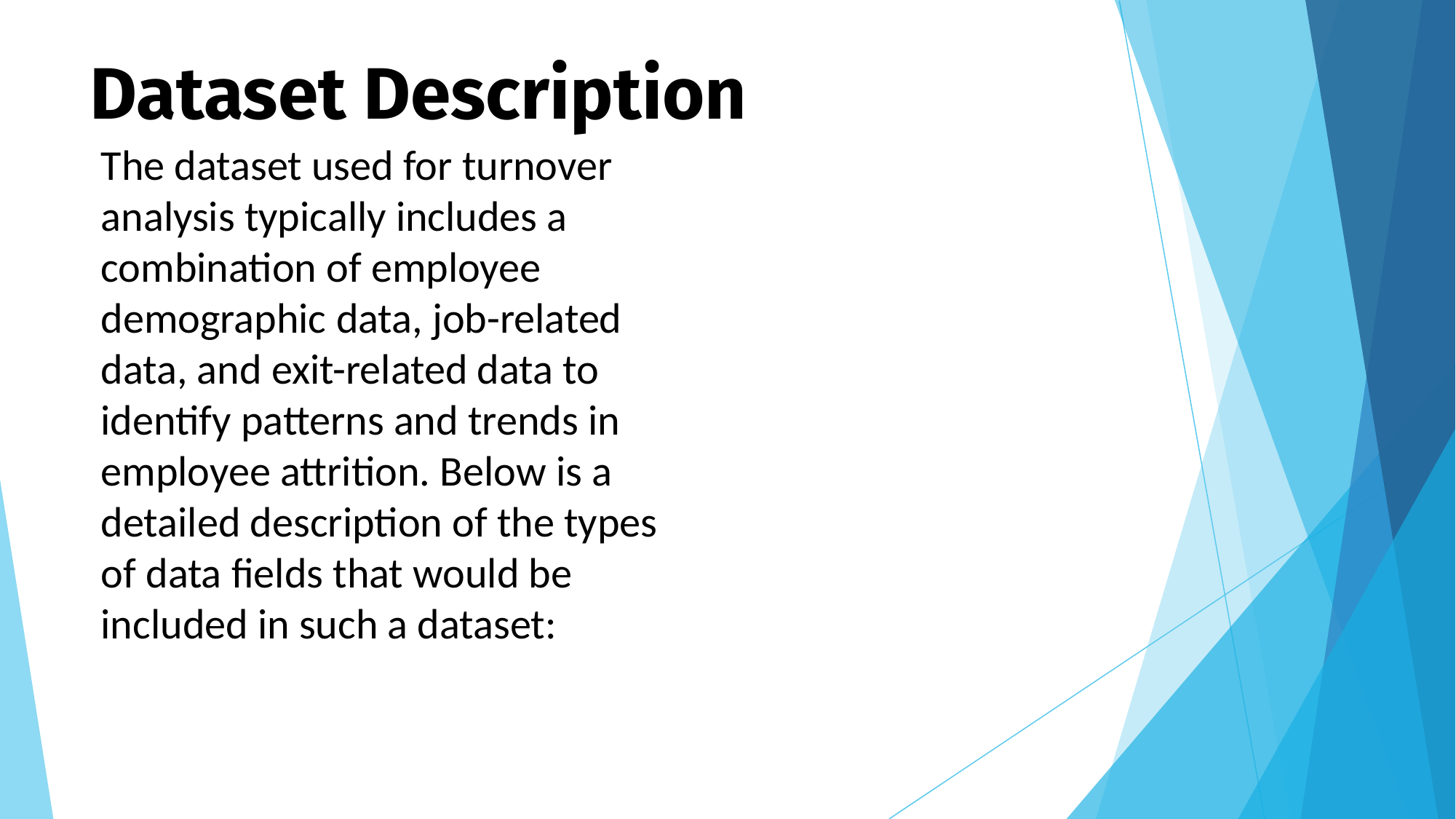

# Dataset Description
The dataset used for turnover analysis typically includes a combination of employee demographic data, job-related data, and exit-related data to identify patterns and trends in employee attrition. Below is a detailed description of the types of data fields that would be included in such a dataset:
### Turnover Analysis Dataset Description

The dataset used for turnover analysis typically includes a combination of **employee demographic data**, **job-related data**, and **exit-related data** to identify patterns and trends in employee attrition. Below is a detailed description of the types of data fields that would be included in such a dataset:

---

### 1. **Employee Demographics:**
   - **Employee ID:** A unique identifier for each employee (numeric or alphanumeric).
   - **Age:** The age of the employee at the time of leaving or as of the current date (numeric).
   - **Gender:** Gender of the employee (categorical: Male, Female, Other).
   - **Marital Status:** Marital status of the employee (categorical: Single, Married, Divorced, etc.).
   - **Education Level:** The highest education level attained by the employee (categorical: High School, Bachelor’s, Master’s, Ph.D.).
   - **Dependents:** Number of dependents an employee has (numeric).

### 2. **Employment Information:**
   - **Hire Date:** The date when the employee was hired (date format).
   - **Termination Date:** The date when the employee left the organization (date format).
   - **Job Role:** The specific role or job title held by the employee (categorical: Sales Executive, Data Analyst, Manager, etc.).
   - **Department:** The department where the employee worked (categorical: Sales, IT, HR, Finance, etc.).
   - **Salary Level:** The salary or salary range of the employee (numeric).
   - **Job Level/Band:** The level or grade of the job (categorical: Junior, Mid, Senior, etc.).
   - **Full-time/Part-time Status:** The employment status (categorical: Full-time, Part-time).
   - **Contract Type:** Whether the employee was on a permanent or temporary contract (categorical).
   - **Tenure:** The length of time the employee was employed with the company, calculated as the difference between the hire date and termination date (numeric, in months or years).

### 3. **Performance and Engagement Data:**
   - **Performance Rating:** Employee's performance ratings during their tenure (numeric or categorical: Low, Medium, High).
   - **Engagement Score:** The level of engagement, typically from employee satisfaction surveys (numeric or categorical).
   - **Promotions:** Number of promotions received during their tenure (numeric).
   - **Training Hours:** Number of hours spent in training programs (numeric).
   - **